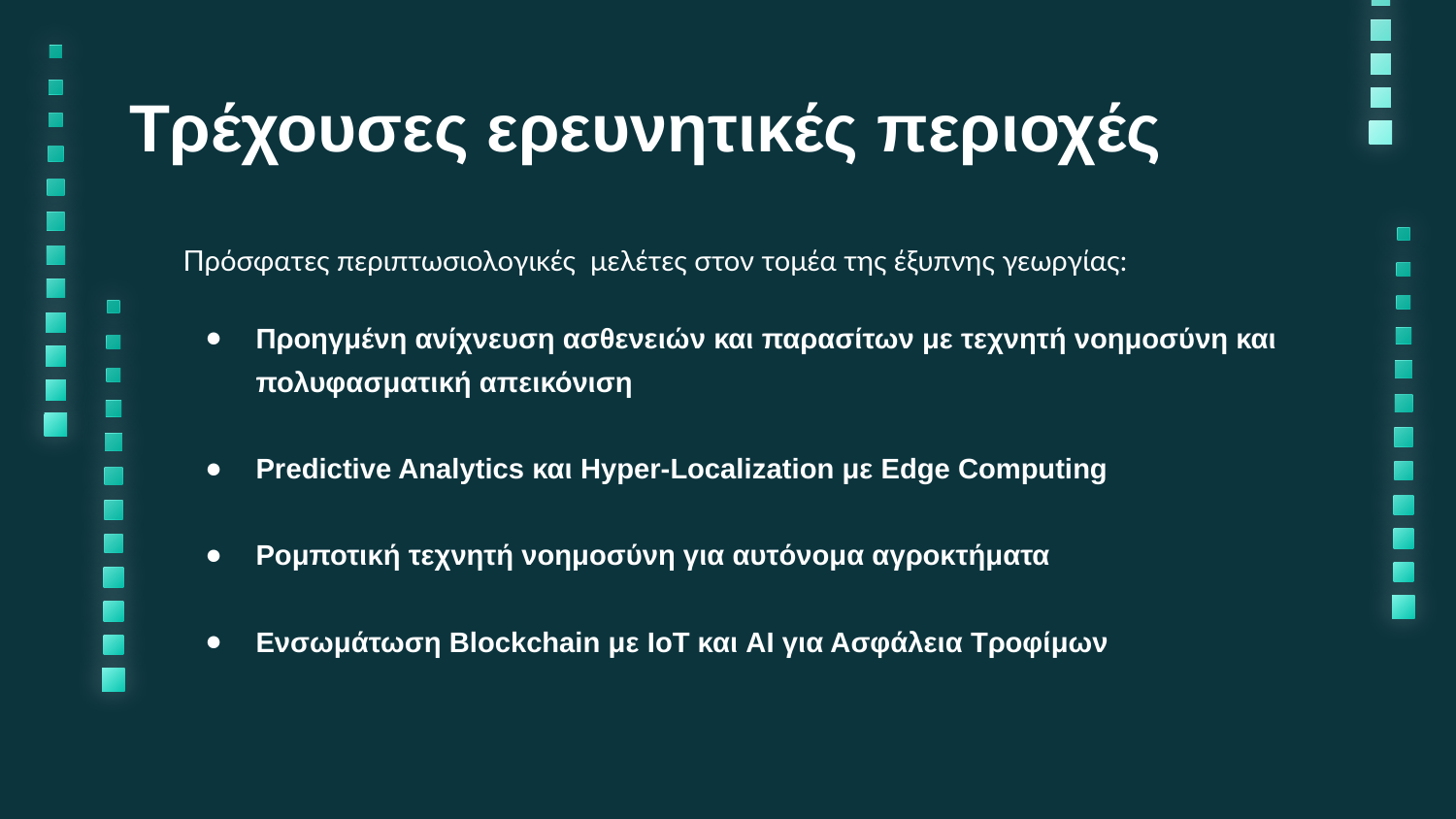

# Τρέχουσες ερευνητικές περιοχές
Πρόσφατες περιπτωσιολογικές  μελέτες στον τομέα της έξυπνης γεωργίας:

Προηγμένη ανίχνευση ασθενειών και παρασίτων με τεχνητή νοημοσύνη και πολυφασματική απεικόνιση

Predictive Analytics και Hyper-Localization με Edge Computing

Ρομποτική τεχνητή νοημοσύνη για αυτόνομα αγροκτήματα

Ενσωμάτωση Blockchain με IoT και AI για Ασφάλεια Τροφίμων